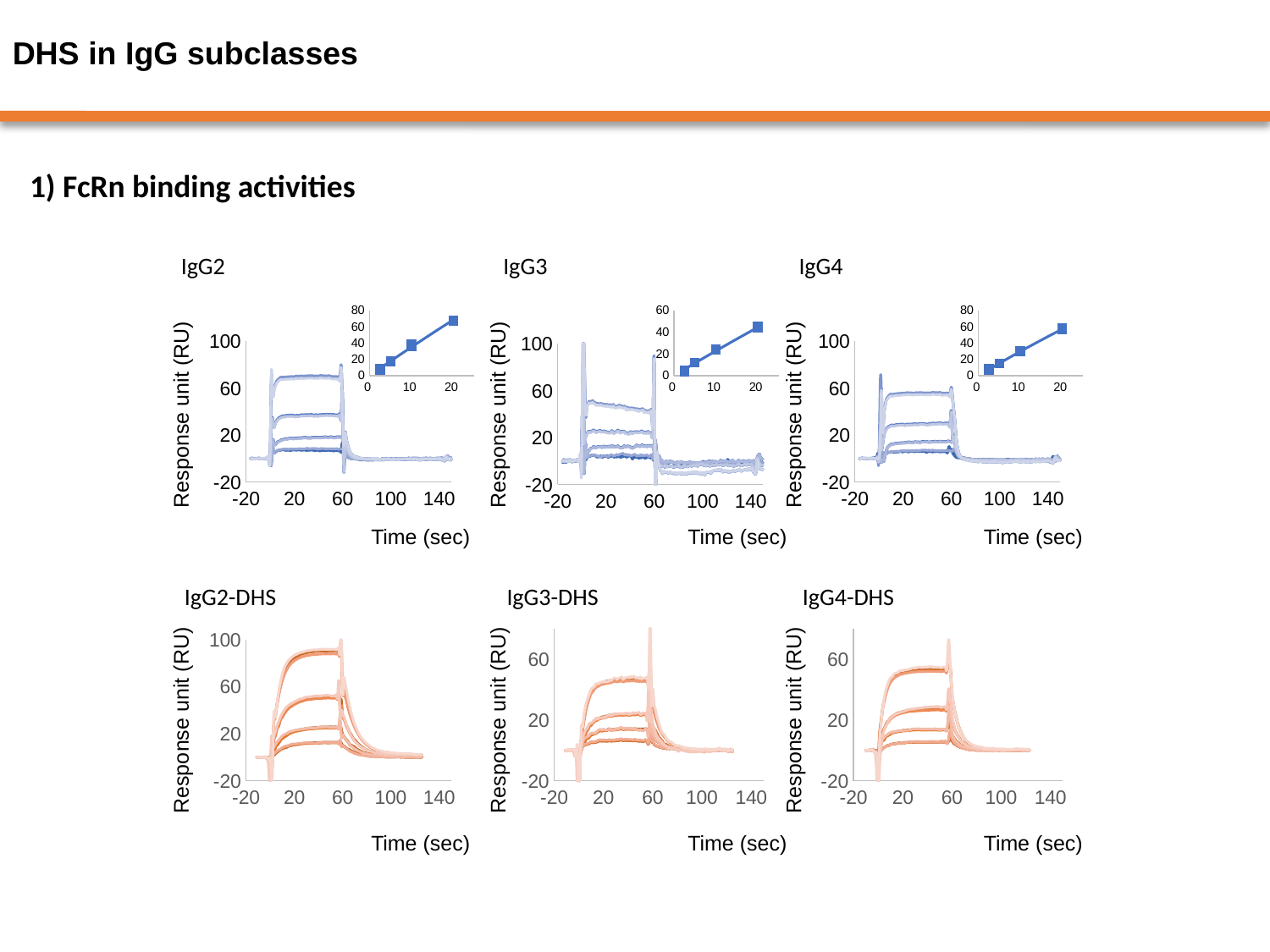

DHS in IgG subclasses
1) FcRn binding activities
IgG2
IgG3
IgG4

### Chart

| Category | Req vs. Conc_Y | Fit on Req vs. Conc_Y |
|---|---|---|

### Chart

| Category | Req vs. Conc_Y | Fit on Req vs. Conc_Y |
|---|---|---|

### Chart

| Category | Req vs. Conc_Y | Fit on Req vs. Conc_Y |
|---|---|---|

### Chart

| Category |  |  |  |  |  |  |  |  |  |  |  |  |
|---|---|---|---|---|---|---|---|---|---|---|---|---|

### Chart

| Category |  |  |  |  |  |  |  |  |  |  |  |  |
|---|---|---|---|---|---|---|---|---|---|---|---|---|

### Chart

| Category |  |  |  |  |  |  |  |  |  |  |  |  |
|---|---|---|---|---|---|---|---|---|---|---|---|---|
Response unit (RU)
Response unit (RU)
Response unit (RU)
Time (sec)
Time (sec)
Time (sec)
IgG2-DHS
IgG3-DHS
IgG4-DHS

### Chart

| Category |  |  |  |  |  |  |  |  |  |  |  |  |
|---|---|---|---|---|---|---|---|---|---|---|---|---|

### Chart

| Category |  |  |  |  |  |  |  |  |  |  |  |  |
|---|---|---|---|---|---|---|---|---|---|---|---|---|

### Chart

| Category | -0.125214 | 0.252716 | -0.0353699 | -0.0854797 | -0.0563463 | 0.1137222 | -0.015916455 | -0.038465865 | -0.02817315 | 0.0568611 | -0.007958228 | -0.019232933 |
|---|---|---|---|---|---|---|---|---|---|---|---|---|
Response unit (RU)
Response unit (RU)
Response unit (RU)
Time (sec)
Time (sec)
Time (sec)